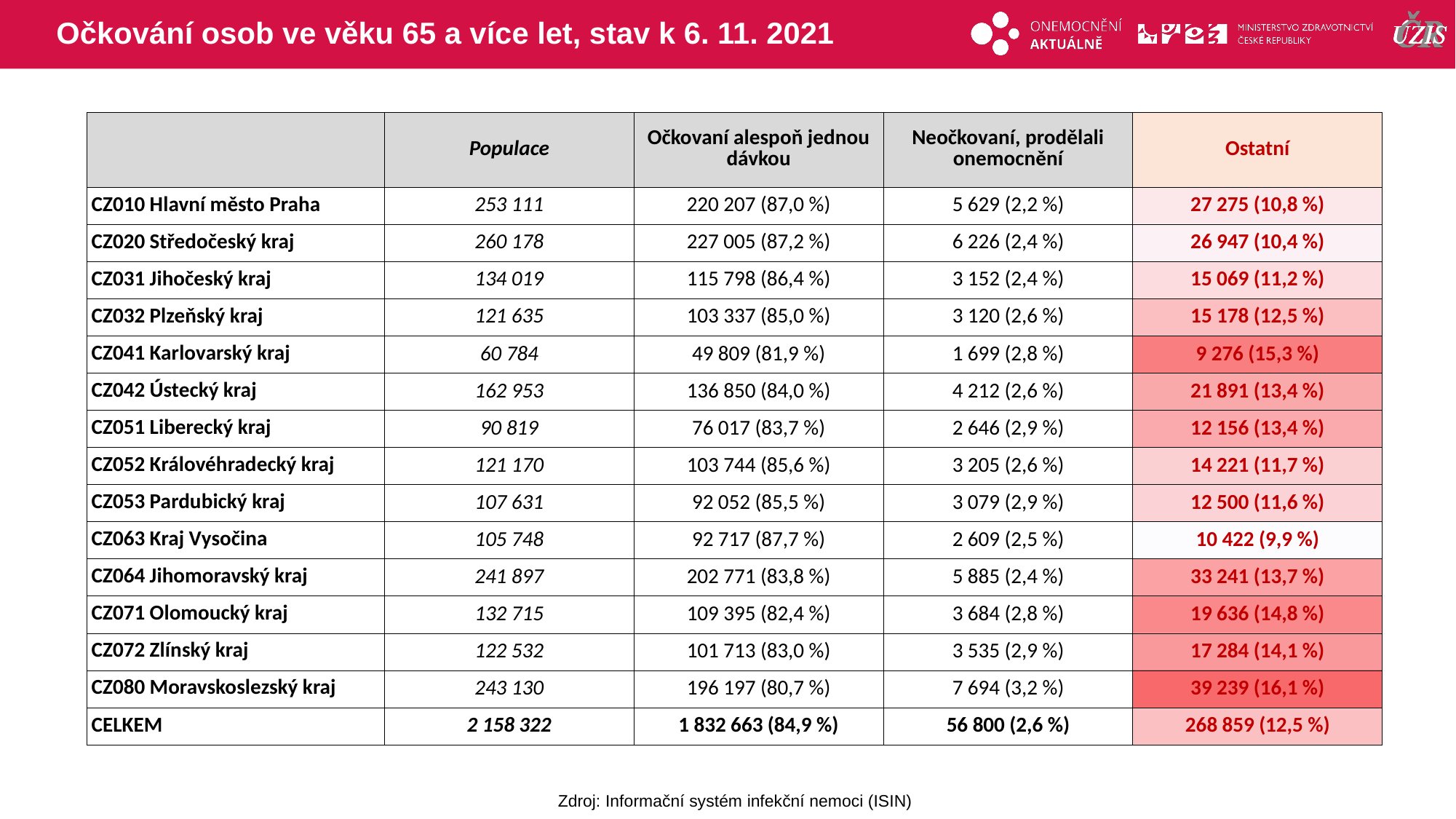

# Očkování osob ve věku 65 a více let, stav k 6. 11. 2021
|  | Populace | Očkovaní alespoň jednou dávkou | Neočkovaní, prodělali onemocnění | Ostatní |
| --- | --- | --- | --- | --- |
| CZ010 Hlavní město Praha | 253 111 | 220 207 (87,0 %) | 5 629 (2,2 %) | 27 275 (10,8 %) |
| CZ020 Středočeský kraj | 260 178 | 227 005 (87,2 %) | 6 226 (2,4 %) | 26 947 (10,4 %) |
| CZ031 Jihočeský kraj | 134 019 | 115 798 (86,4 %) | 3 152 (2,4 %) | 15 069 (11,2 %) |
| CZ032 Plzeňský kraj | 121 635 | 103 337 (85,0 %) | 3 120 (2,6 %) | 15 178 (12,5 %) |
| CZ041 Karlovarský kraj | 60 784 | 49 809 (81,9 %) | 1 699 (2,8 %) | 9 276 (15,3 %) |
| CZ042 Ústecký kraj | 162 953 | 136 850 (84,0 %) | 4 212 (2,6 %) | 21 891 (13,4 %) |
| CZ051 Liberecký kraj | 90 819 | 76 017 (83,7 %) | 2 646 (2,9 %) | 12 156 (13,4 %) |
| CZ052 Královéhradecký kraj | 121 170 | 103 744 (85,6 %) | 3 205 (2,6 %) | 14 221 (11,7 %) |
| CZ053 Pardubický kraj | 107 631 | 92 052 (85,5 %) | 3 079 (2,9 %) | 12 500 (11,6 %) |
| CZ063 Kraj Vysočina | 105 748 | 92 717 (87,7 %) | 2 609 (2,5 %) | 10 422 (9,9 %) |
| CZ064 Jihomoravský kraj | 241 897 | 202 771 (83,8 %) | 5 885 (2,4 %) | 33 241 (13,7 %) |
| CZ071 Olomoucký kraj | 132 715 | 109 395 (82,4 %) | 3 684 (2,8 %) | 19 636 (14,8 %) |
| CZ072 Zlínský kraj | 122 532 | 101 713 (83,0 %) | 3 535 (2,9 %) | 17 284 (14,1 %) |
| CZ080 Moravskoslezský kraj | 243 130 | 196 197 (80,7 %) | 7 694 (3,2 %) | 39 239 (16,1 %) |
| CELKEM | 2 158 322 | 1 832 663 (84,9 %) | 56 800 (2,6 %) | 268 859 (12,5 %) |
|  |
| --- |
|  |
|  |
|  |
|  |
|  |
|  |
|  |
|  |
|  |
|  |
|  |
|  |
|  |
|  |
Zdroj: Informační systém infekční nemoci (ISIN)